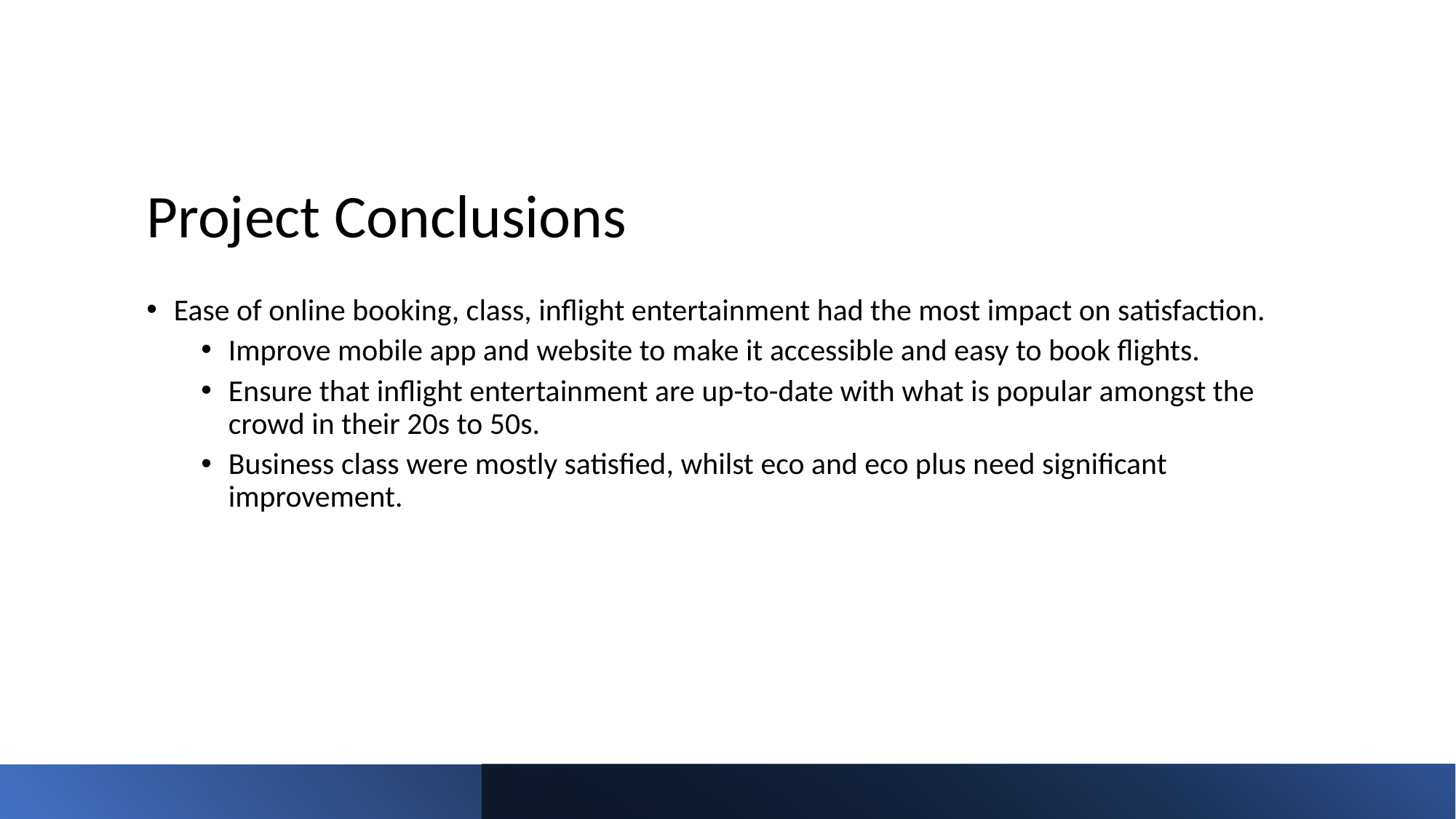

# Project Conclusions
Ease of online booking, class, inflight entertainment had the most impact on satisfaction.
Improve mobile app and website to make it accessible and easy to book flights.
Ensure that inflight entertainment are up-to-date with what is popular amongst the crowd in their 20s to 50s.
Business class were mostly satisfied, whilst eco and eco plus need significant improvement.